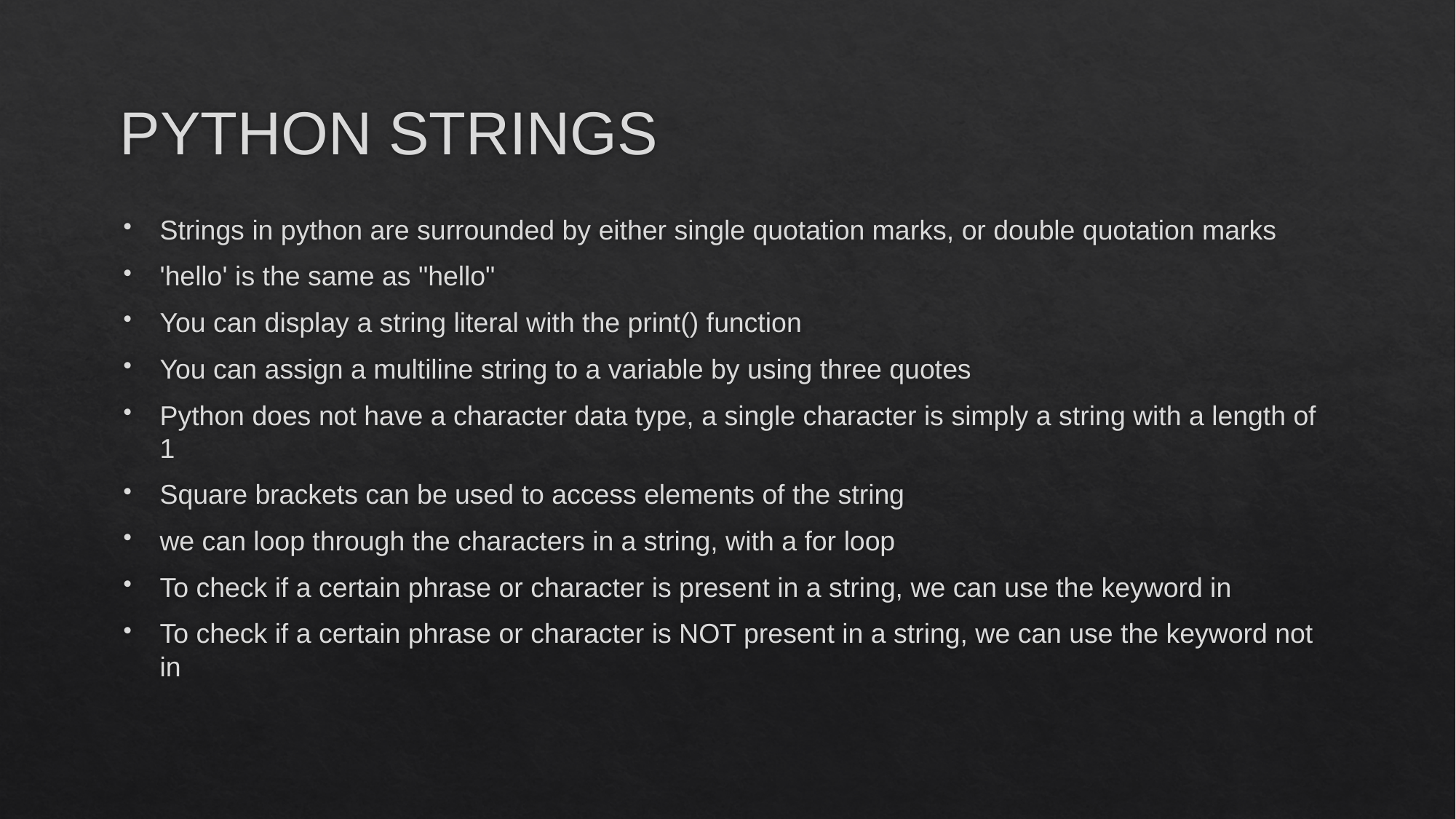

# PYTHON STRINGS
Strings in python are surrounded by either single quotation marks, or double quotation marks
'hello' is the same as "hello"
You can display a string literal with the print() function
You can assign a multiline string to a variable by using three quotes
Python does not have a character data type, a single character is simply a string with a length of 1
Square brackets can be used to access elements of the string
we can loop through the characters in a string, with a for loop
To check if a certain phrase or character is present in a string, we can use the keyword in
To check if a certain phrase or character is NOT present in a string, we can use the keyword not in